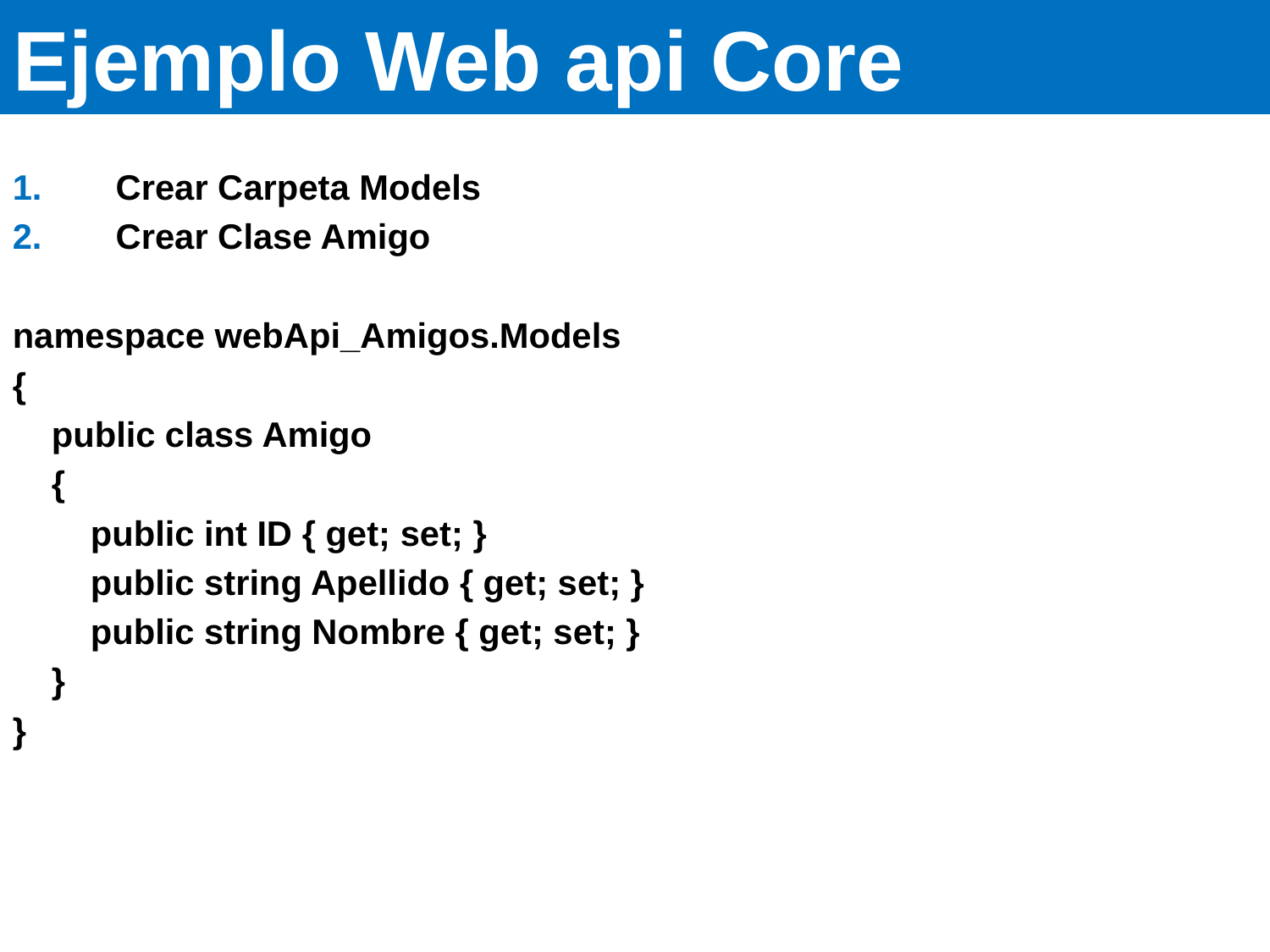

# Ejemplo Web api Core
Crear Carpeta Models
Crear Clase Amigo

namespace webApi_Amigos.Models
{
    public class Amigo
    {
        public int ID { get; set; }
        public string Apellido { get; set; }
        public string Nombre { get; set; }
    }
}